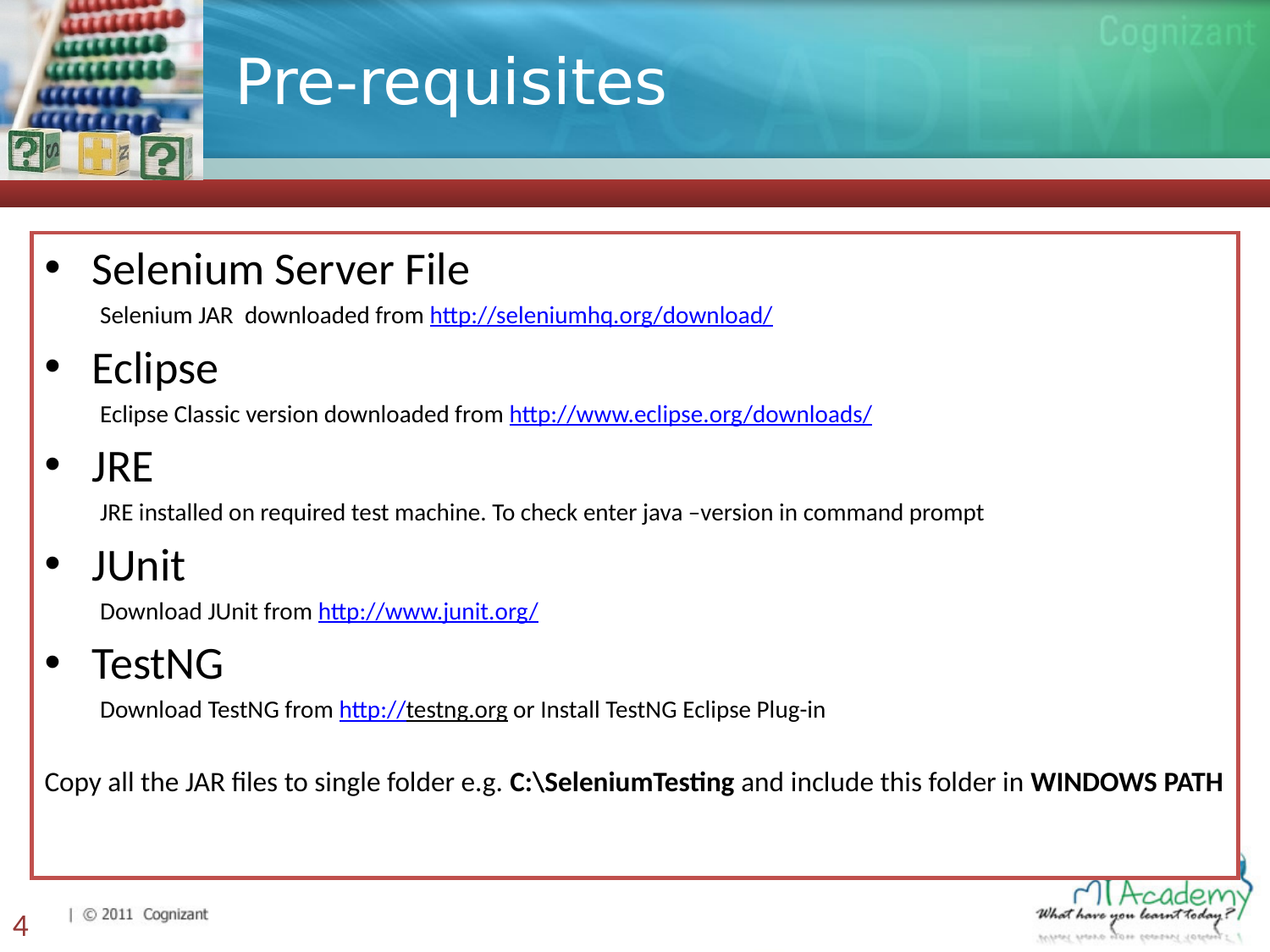

# Pre-requisites
Selenium Server File
Selenium JAR  downloaded from http://seleniumhq.org/download/
Eclipse
Eclipse Classic version downloaded from http://www.eclipse.org/downloads/
JRE
JRE installed on required test machine. To check enter java –version in command prompt
JUnit
Download JUnit from http://www.junit.org/
TestNG
Download TestNG from http://testng.org or Install TestNG Eclipse Plug-in

Copy all the JAR files to single folder e.g. C:\SeleniumTesting and include this folder in WINDOWS PATH
4